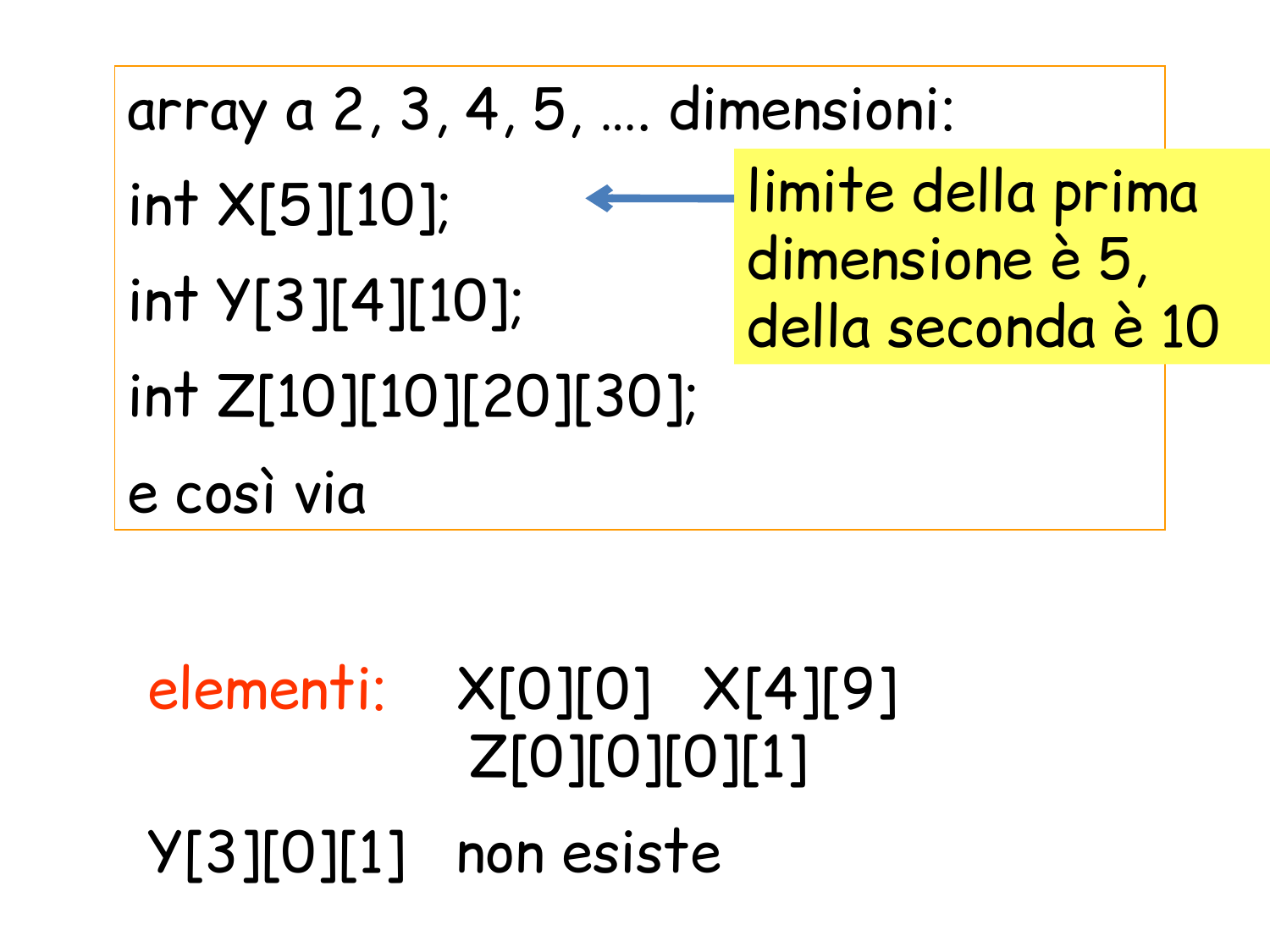

array a 2, 3, 4, 5, …. dimensioni:
int X[5][10];
int Y[3][4][10];
int Z[10][10][20][30];
e così via
limite della prima dimensione è 5, della seconda è 10
elementi:    X[0][0]   X[4][9]    				    Z[0][0][0][1]
Y[3][0][1]   non esiste